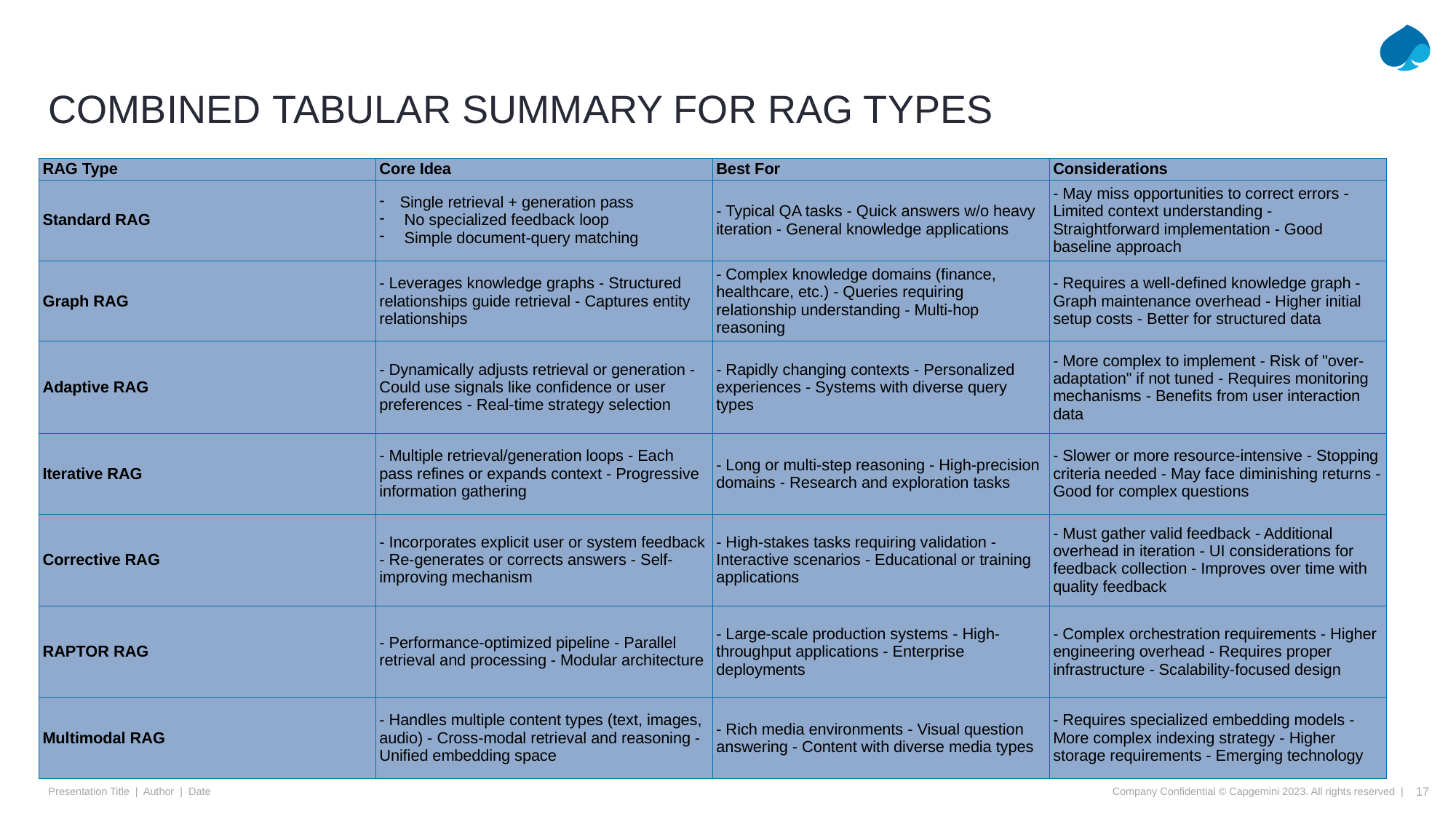

# Combined Tabular Summary for RAG Types
| RAG Type | Core Idea | Best For | Considerations |
| --- | --- | --- | --- |
| Standard RAG | Single retrieval + generation pass No specialized feedback loop Simple document-query matching | - Typical QA tasks - Quick answers w/o heavy iteration - General knowledge applications | - May miss opportunities to correct errors - Limited context understanding - Straightforward implementation - Good baseline approach |
| Graph RAG | - Leverages knowledge graphs - Structured relationships guide retrieval - Captures entity relationships | - Complex knowledge domains (finance, healthcare, etc.) - Queries requiring relationship understanding - Multi-hop reasoning | - Requires a well-defined knowledge graph - Graph maintenance overhead - Higher initial setup costs - Better for structured data |
| Adaptive RAG | - Dynamically adjusts retrieval or generation - Could use signals like confidence or user preferences - Real-time strategy selection | - Rapidly changing contexts - Personalized experiences - Systems with diverse query types | - More complex to implement - Risk of "over-adaptation" if not tuned - Requires monitoring mechanisms - Benefits from user interaction data |
| Iterative RAG | - Multiple retrieval/generation loops - Each pass refines or expands context - Progressive information gathering | - Long or multi-step reasoning - High-precision domains - Research and exploration tasks | - Slower or more resource-intensive - Stopping criteria needed - May face diminishing returns - Good for complex questions |
| Corrective RAG | - Incorporates explicit user or system feedback - Re-generates or corrects answers - Self-improving mechanism | - High-stakes tasks requiring validation - Interactive scenarios - Educational or training applications | - Must gather valid feedback - Additional overhead in iteration - UI considerations for feedback collection - Improves over time with quality feedback |
| RAPTOR RAG | - Performance-optimized pipeline - Parallel retrieval and processing - Modular architecture | - Large-scale production systems - High-throughput applications - Enterprise deployments | - Complex orchestration requirements - Higher engineering overhead - Requires proper infrastructure - Scalability-focused design |
| Multimodal RAG | - Handles multiple content types (text, images, audio) - Cross-modal retrieval and reasoning - Unified embedding space | - Rich media environments - Visual question answering - Content with diverse media types | - Requires specialized embedding models - More complex indexing strategy - Higher storage requirements - Emerging technology |